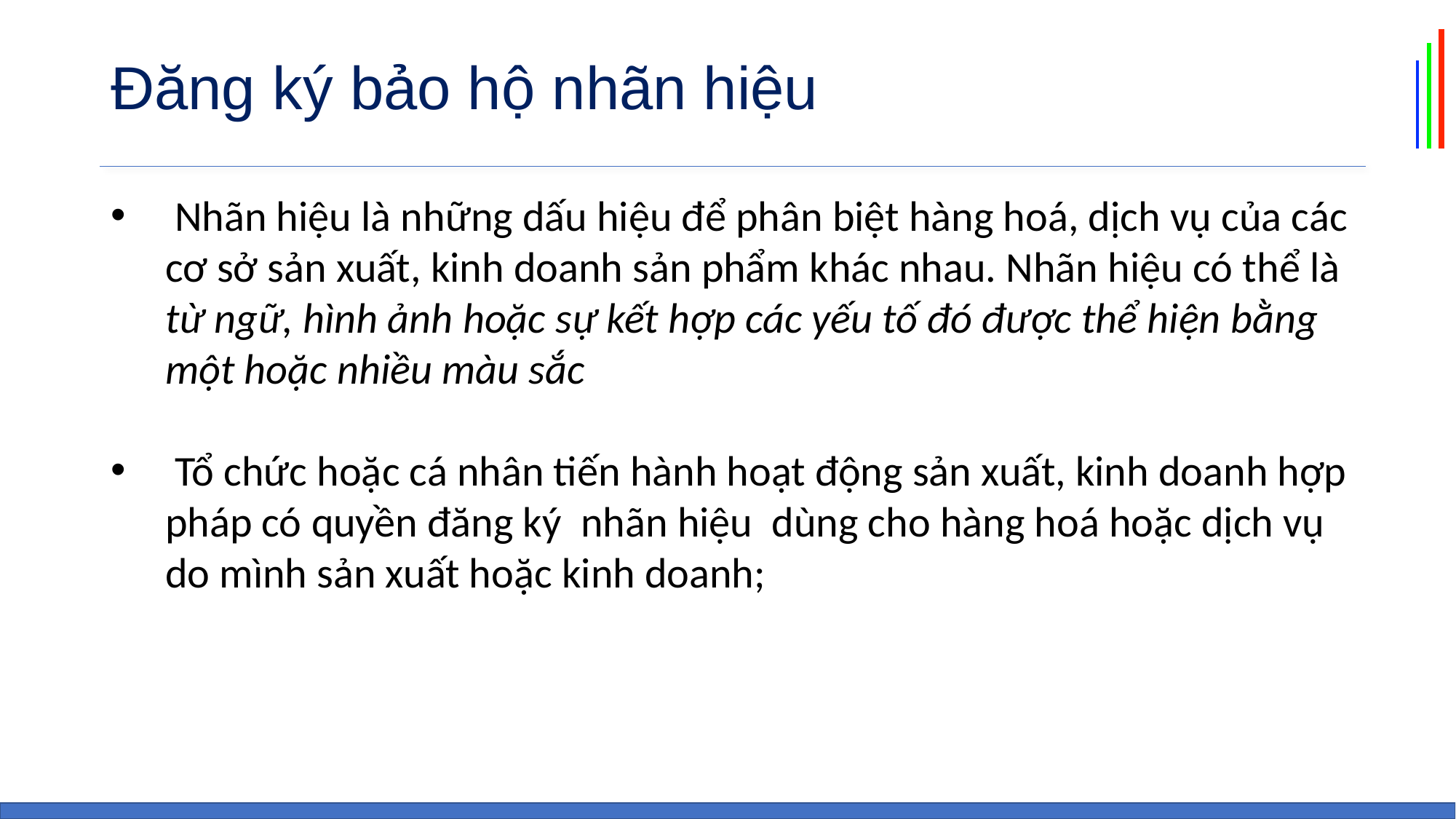

# Đăng ký bảo hộ nhãn hiệu
 Nhãn hiệu là những dấu hiệu để phân biệt hàng hoá, dịch vụ của các cơ sở sản xuất, kinh doanh sản phẩm khác nhau. Nhãn hiệu có thể là từ ngữ, hình ảnh hoặc sự kết hợp các yếu tố đó được thể hiện bằng một hoặc nhiều màu sắc

 Tổ chức hoặc cá nhân tiến hành hoạt động sản xuất, kinh doanh hợp pháp có quyền đăng ký  nhãn hiệu  dùng cho hàng hoá hoặc dịch vụ do mình sản xuất hoặc kinh doanh;